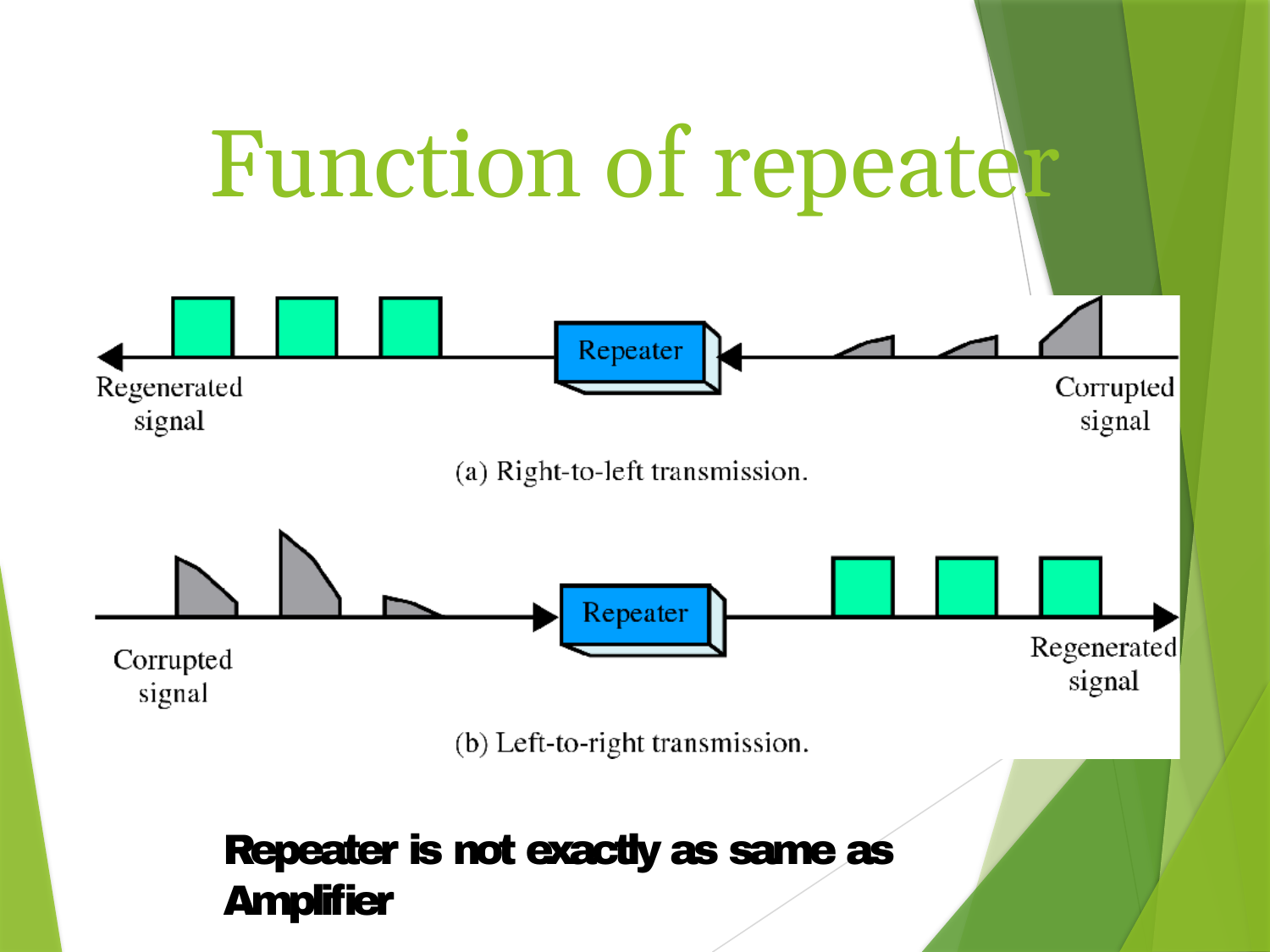

# Function of repeater

Repeater is not exactly as same as Amplifier